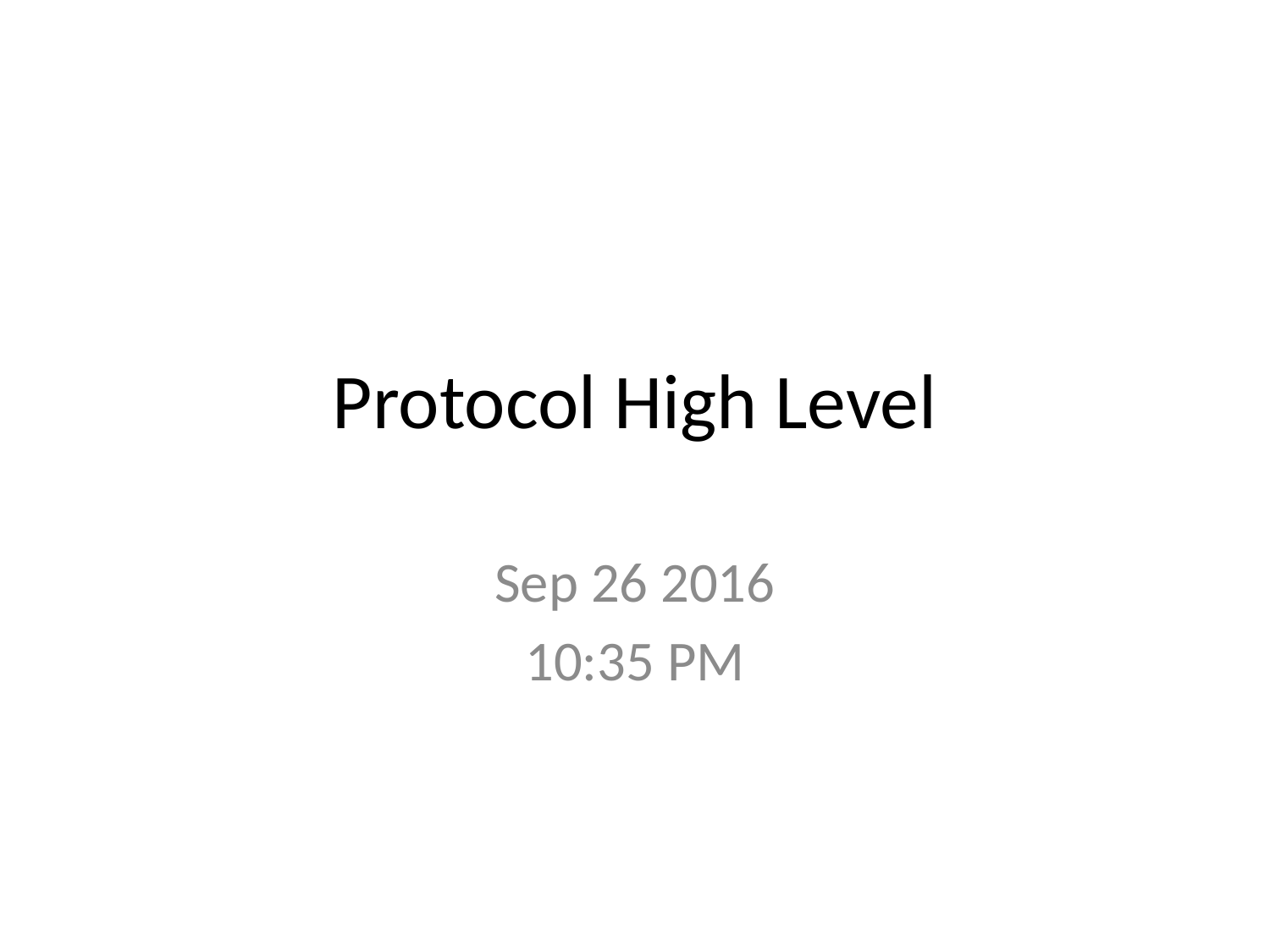

# Protocol High Level
Sep 26 2016
10:35 PM